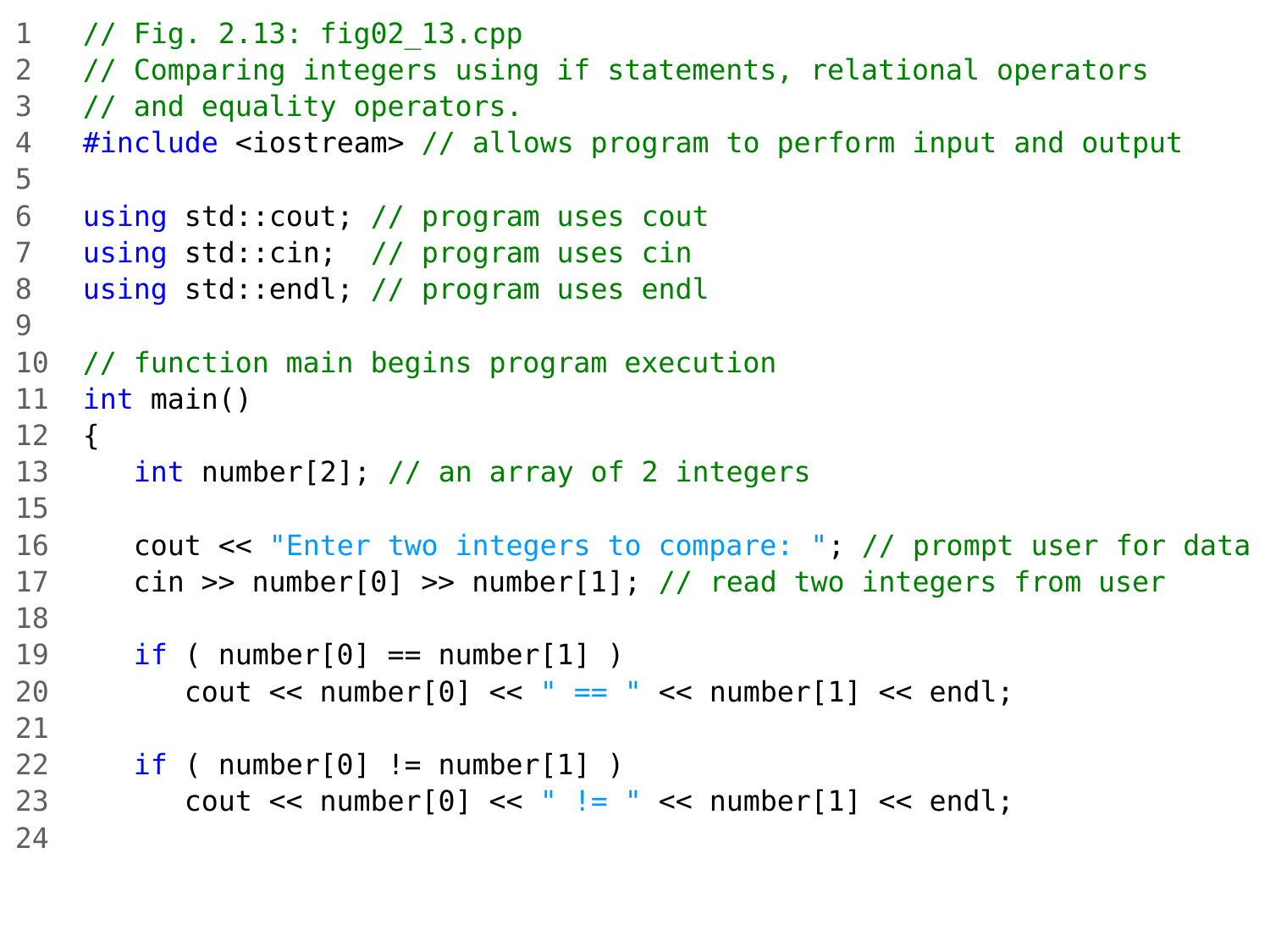

1   // Fig. 2.13: fig02_13.cpp
2   // Comparing integers using if statements, relational operators
3   // and equality operators.
4   #include <iostream> // allows program to perform input and output
5
6   using std::cout; // program uses cout
7   using std::cin;  // program uses cin
8   using std::endl; // program uses endl
9
10  // function main begins program execution
11  int main()
12  {
13     int number[2]; // an array of 2 integers
15
16     cout << "Enter two integers to compare: "; // prompt user for data
17     cin >> number[0] >> number[1]; // read two integers from user
18
19     if ( number[0] == number[1] )
20        cout << number[0] << " == " << number[1] << endl;
21
22     if ( number[0] != number[1] )
23        cout << number[0] << " != " << number[1] << endl;
24